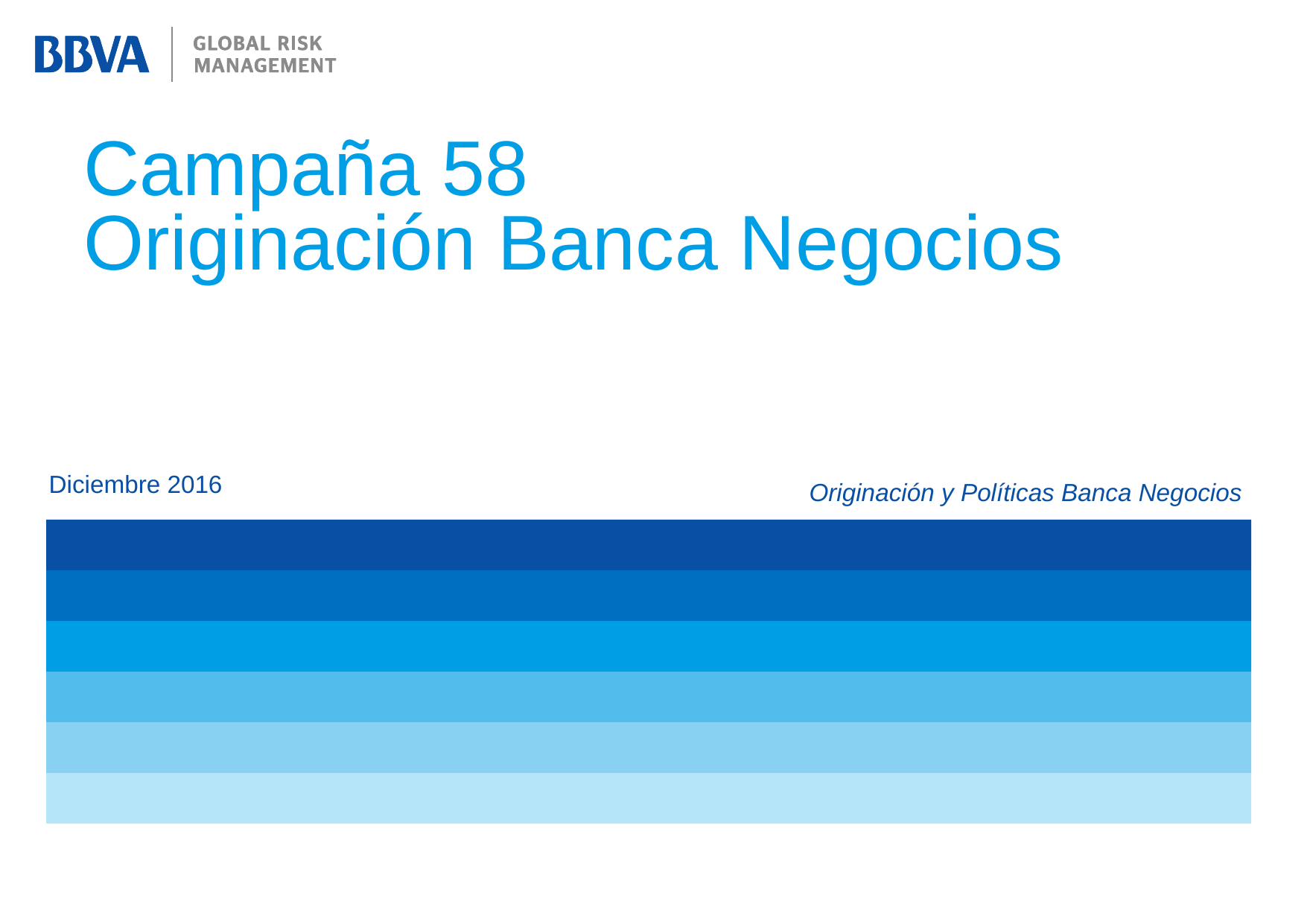

Campaña 58
Originación Banca Negocios
Diciembre 2016
Originación y Políticas Banca Negocios